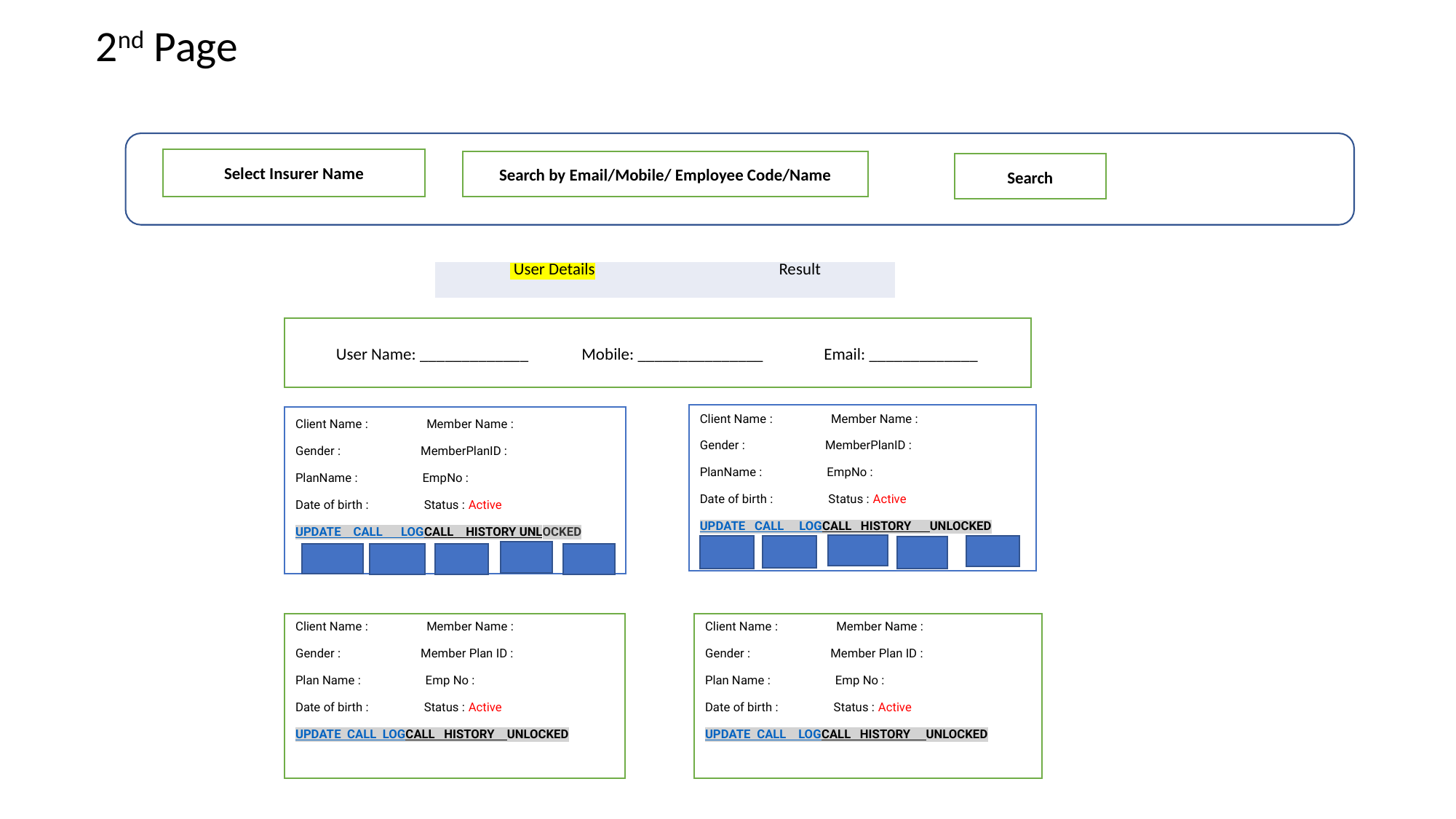

# 2nd Page

Select Insurer Name

Search by Email/Mobile/ Employee Code/Name

Search
| User Details Result |
| --- |
User Name: _____________              Mobile: _______________                Email: _____________
Client Name :                   Member Name :
Gender :                          MemberPlanID :
PlanName :                     EmpNo :
Date of birth :                  Status : Active
UPDATE   CALL     LOGCALL   HISTORY      UNLOCKED

Client Name :                   Member Name :
Gender :                          MemberPlanID :
PlanName :                     EmpNo :
Date of birth :                  Status : Active
UPDATE    CALL      LOGCALL    HISTORY UnLOCKED

Client Name :                   Member Name :
Gender :                          Member Plan ID :
Plan Name :                     Emp No :
Date of birth :                  Status : Active
UPDATE  CALL  LOGCALL   HISTORY    UNLOCKED

Client Name :                   Member Name :
Gender :                          Member Plan ID :
Plan Name :                     Emp No :
Date of birth :                  Status : Active
UPDATE  CALL    LOGCALL   HISTORY     UNLOCKED